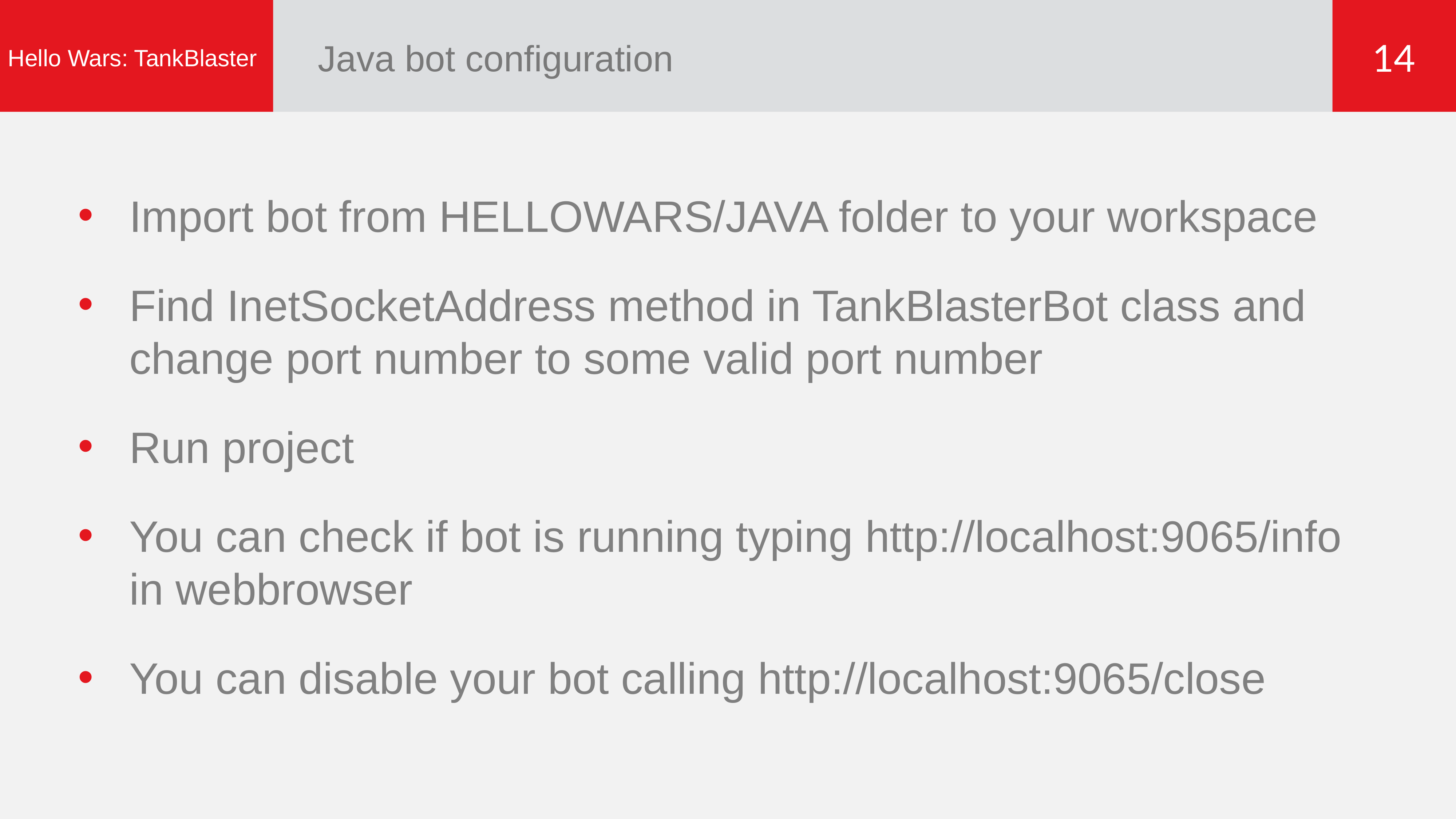

# Java bot configuration
14
Hello Wars: TankBlaster
Import bot from HELLOWARS/JAVA folder to your workspace
Find InetSocketAddress method in TankBlasterBot class and change port number to some valid port number
Run project
You can check if bot is running typing http://localhost:9065/info in webbrowser
You can disable your bot calling http://localhost:9065/close